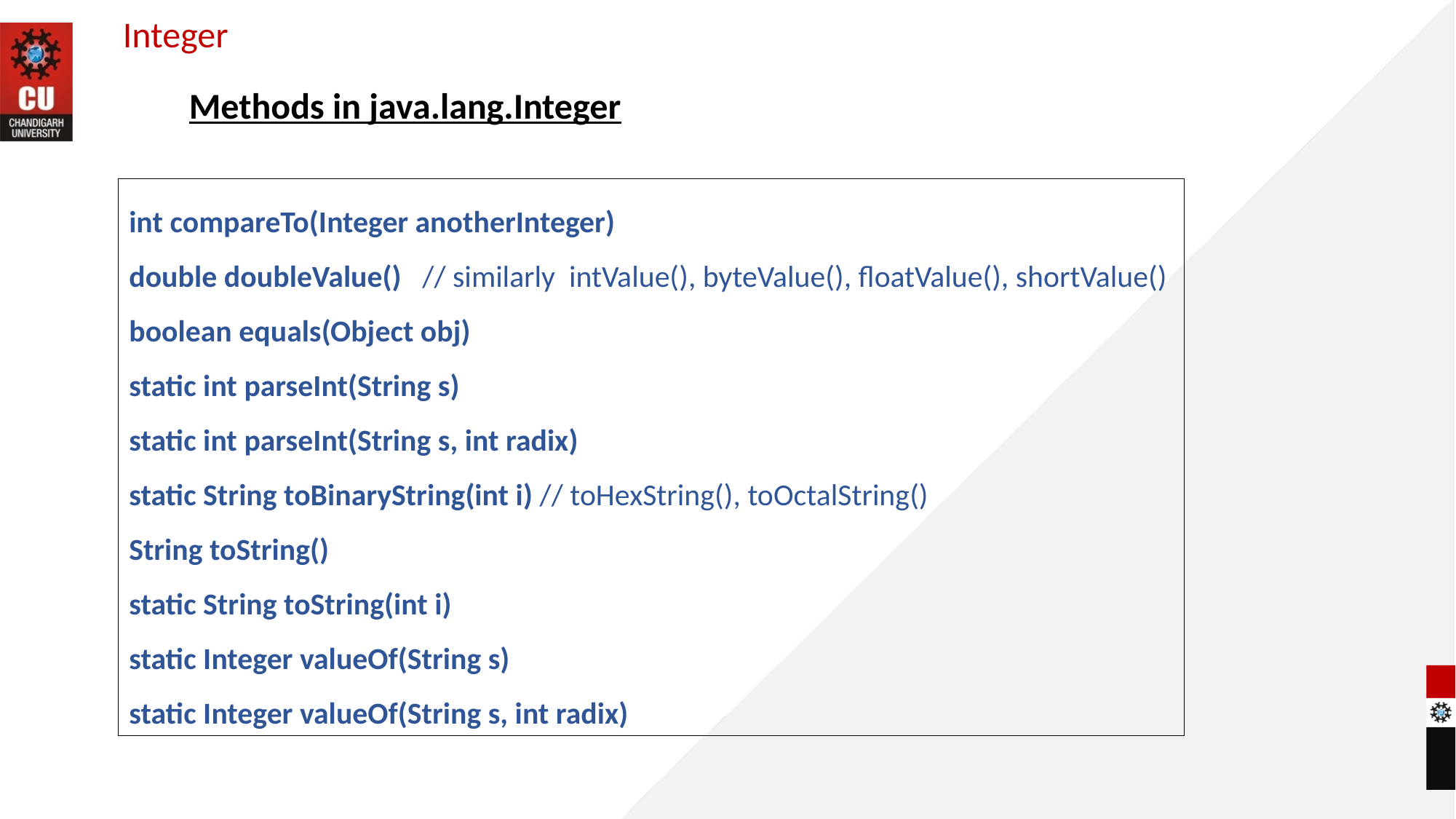

Integer
Methods in java.lang.Integer
int compareTo(Integer anotherInteger)
double doubleValue()   // similarly  intValue(), byteValue(), floatValue(), shortValue()
boolean equals(Object obj)
static int parseInt(String s)
static int parseInt(String s, int radix)
static String toBinaryString(int i) // toHexString(), toOctalString()
String toString()
static String toString(int i)
static Integer valueOf(String s)
static Integer valueOf(String s, int radix)